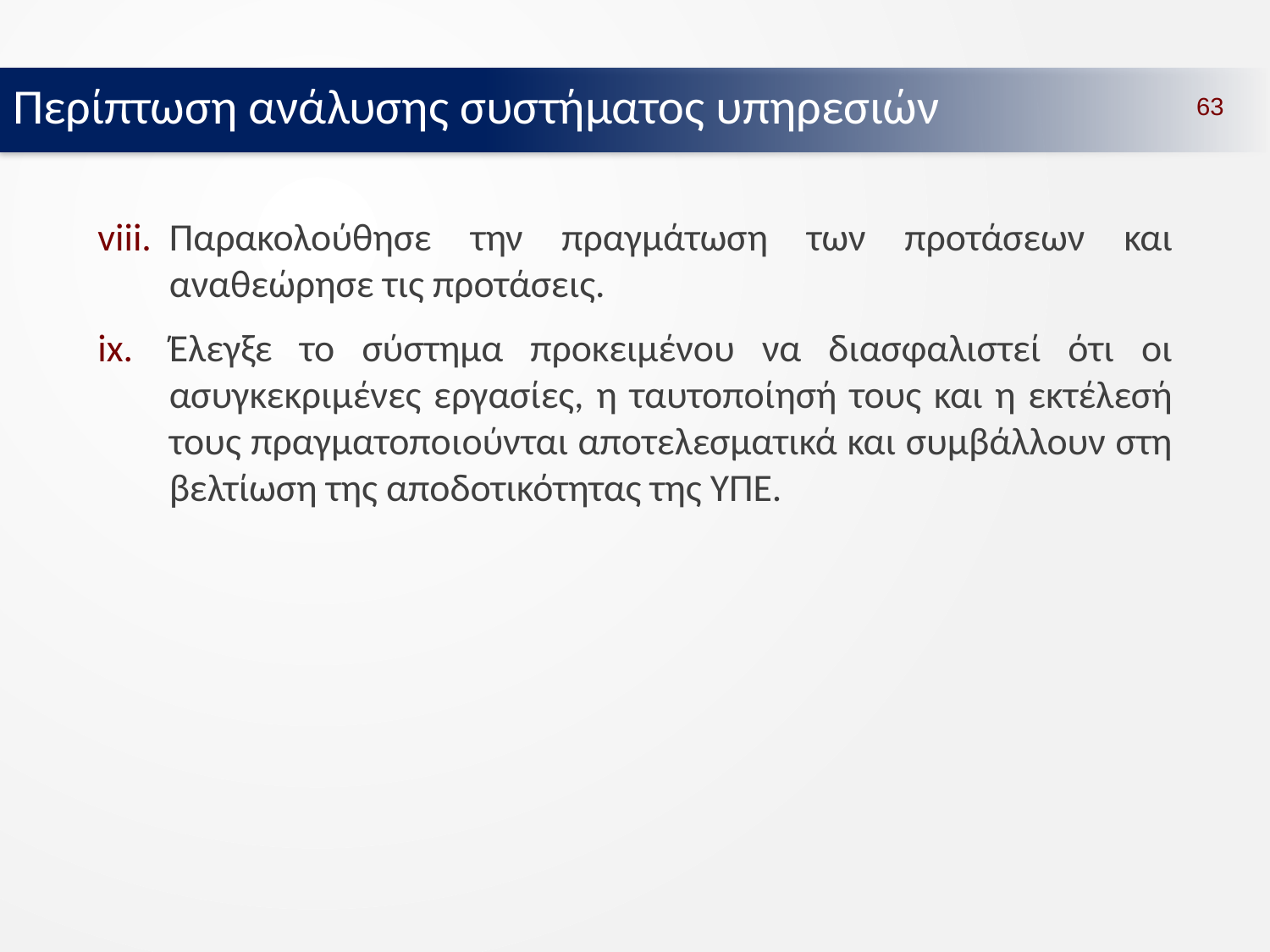

Περίπτωση ανάλυσης συστήματος υπηρεσιών
63
Παρακολούθησε την πραγμάτωση των προτάσεων και αναθεώρησε τις προτάσεις.
Έλεγξε το σύστημα προκειμένου να διασφαλιστεί ότι οι ασυγκεκριμένες εργασίες, η ταυτοποίησή τους και η εκτέλεσή τους πραγματοποιούνται αποτελεσματικά και συμβάλλουν στη βελτίωση της αποδοτικότητας της ΥΠΕ.